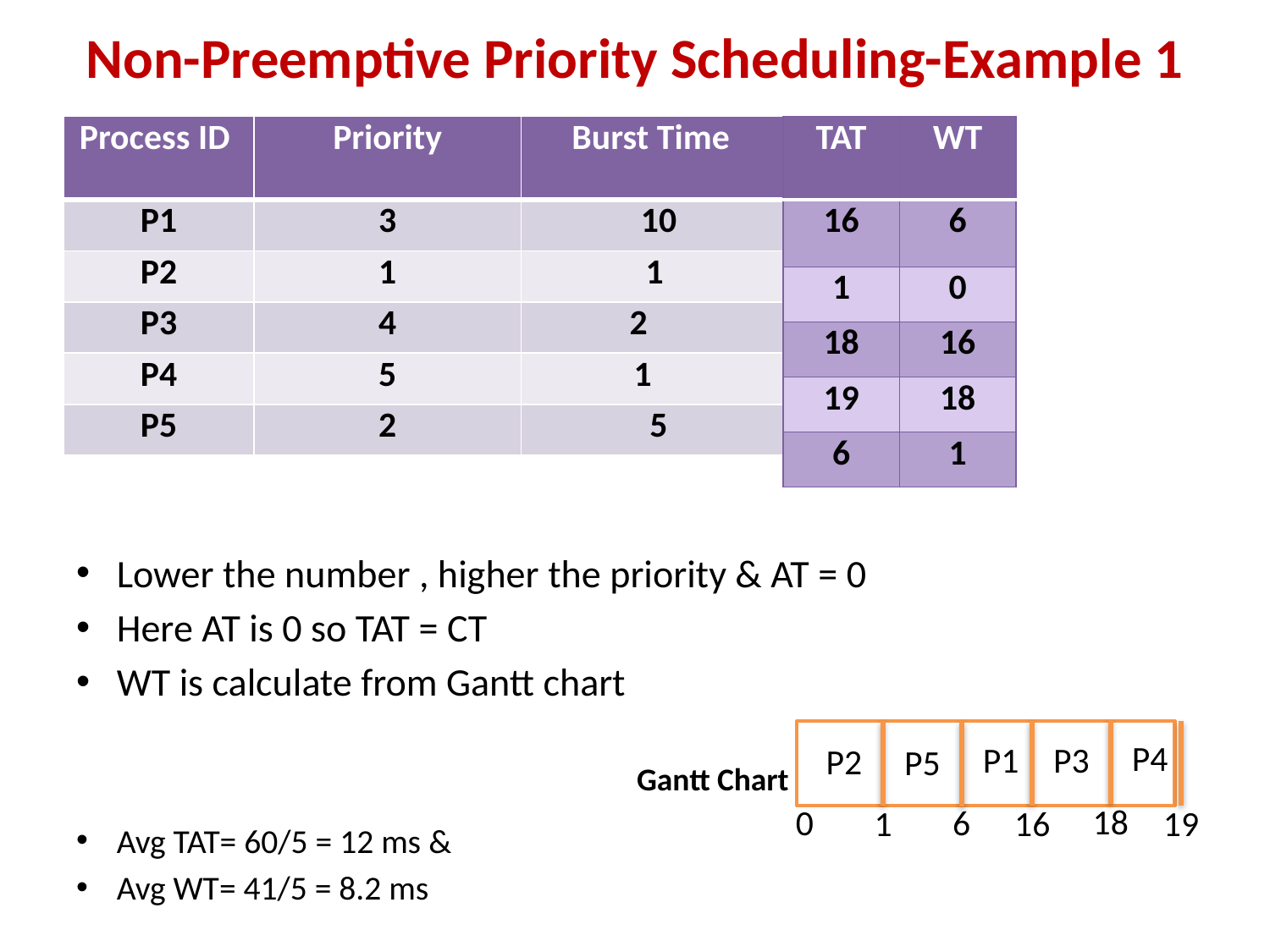

# Non-Preemptive Priority Scheduling-Example 1
| TAT | WT |
| --- | --- |
| 16 | 6 |
| 1 | 0 |
| 18 | 16 |
| 19 | 18 |
| 6 | 1 |
| Process ID | Priority | Burst Time |
| --- | --- | --- |
| P1 | 3 | 10 |
| P2 | 1 | 1 |
| P3 | 4 | 2 |
| P4 | 5 | 1 |
| P5 | 2 | 5 |

Lower the number , higher the priority & AT = 0
Here AT is 0 so TAT = CT
WT is calculate from Gantt chart

Avg TAT= 60/5 = 12 ms &
Avg WT= 41/5 = 8.2 ms

P4
P1
P3
P2

P5
Gantt Chart
18
0
6
1
16
19